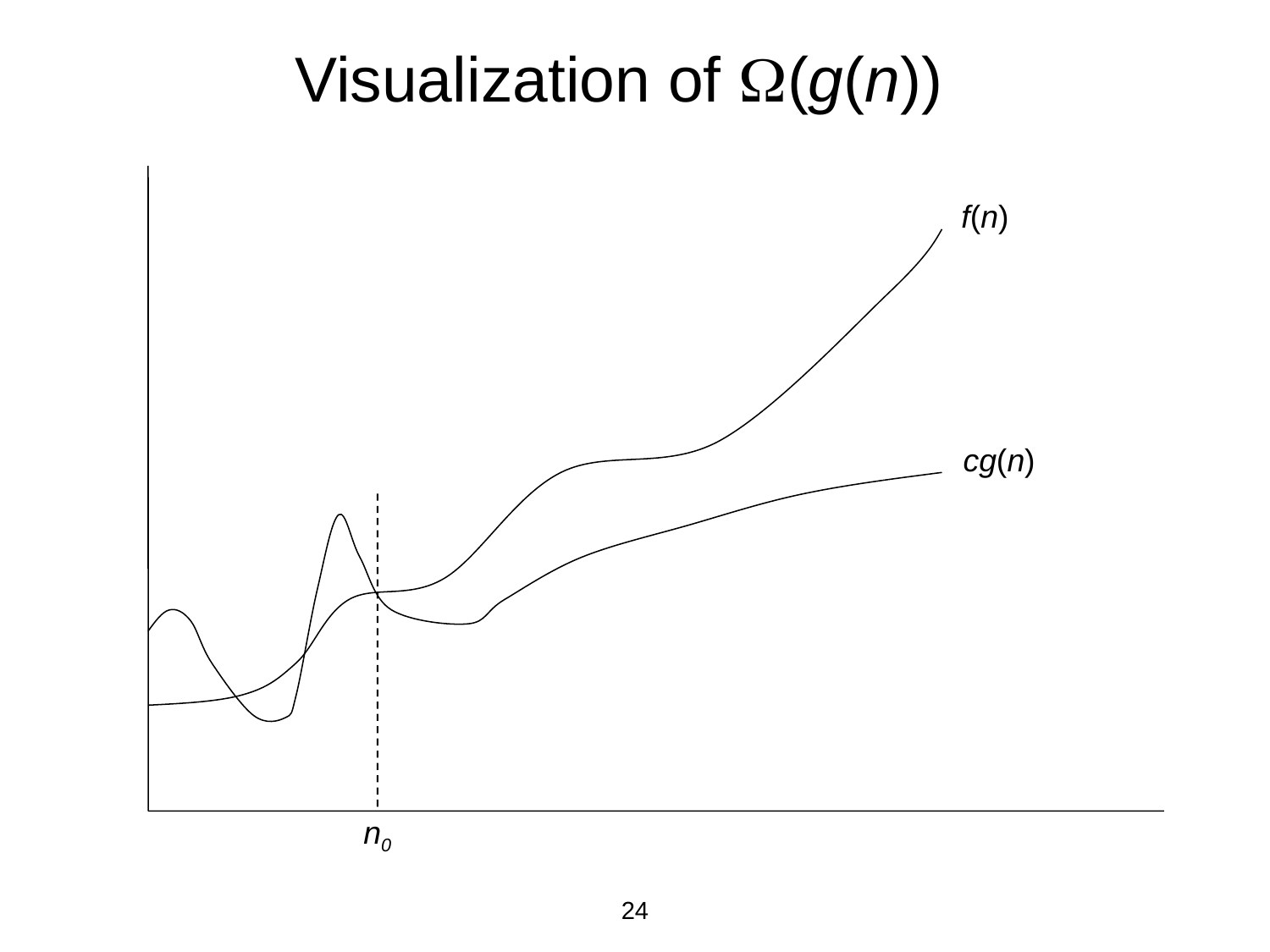

# Visualization of Ω(g(n))

f(n)

cg(n)

n0

24